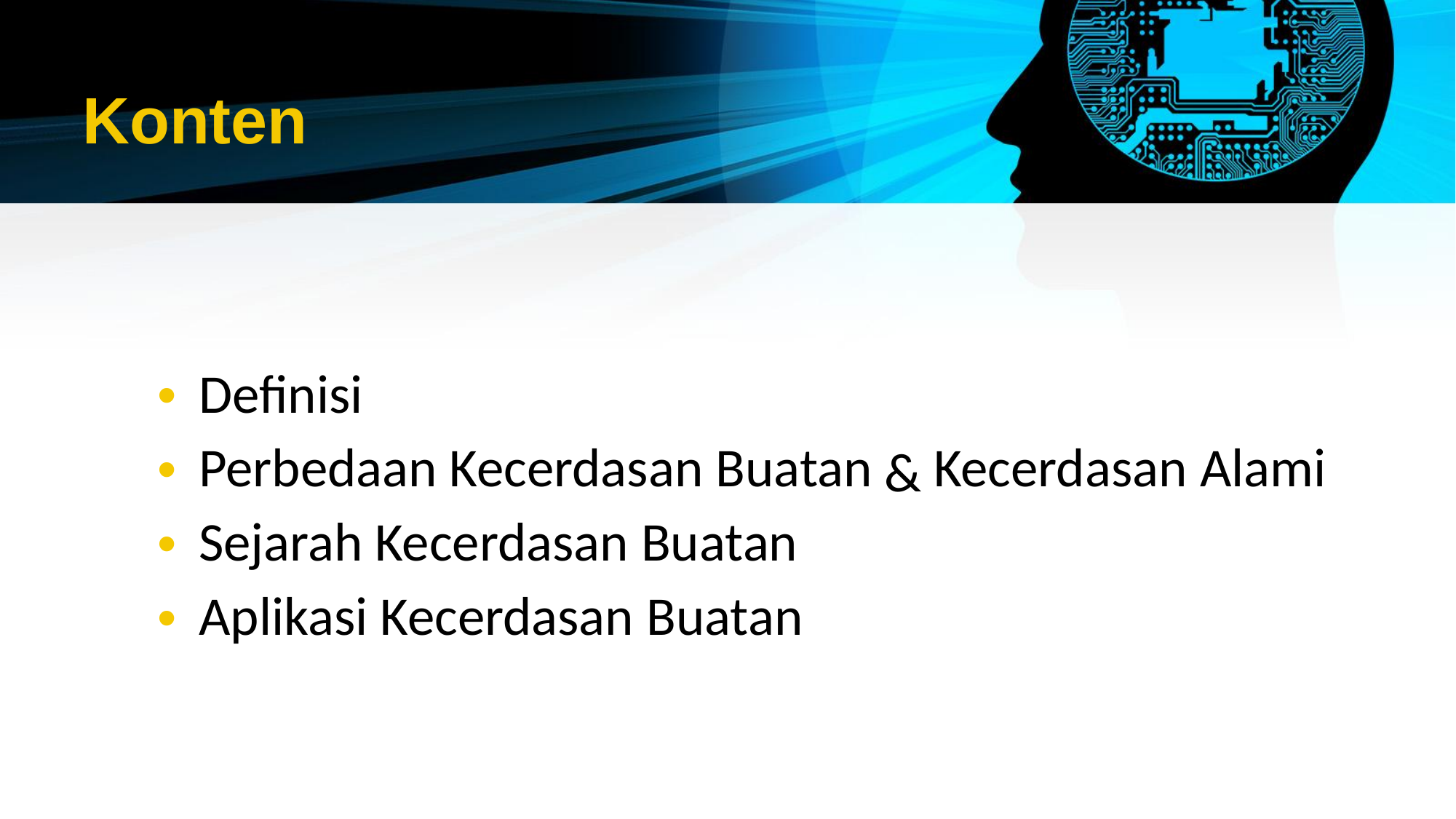

# Konten

Definisi

•
Perbedaan

Kecerdasan

Buatan

Kecerdasan

Alami

•
&
Sejarah

Kecerdasan

Buatan

•
Aplikasi

Kecerdasan

Buatan

•